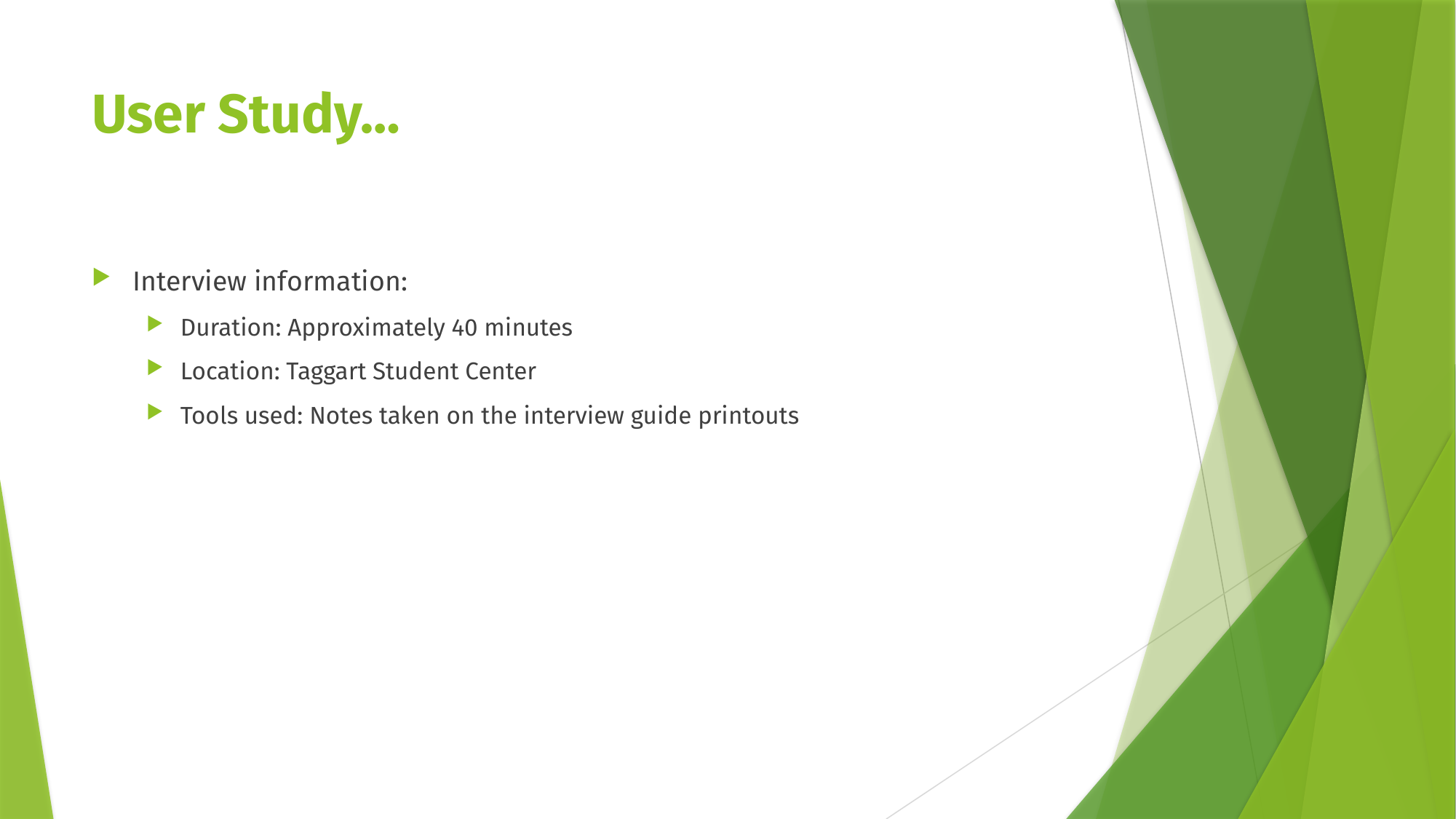

# User Study…
Interview information:
Duration: Approximately 40 minutes
Location: Taggart Student Center
Tools used: Notes taken on the interview guide printouts